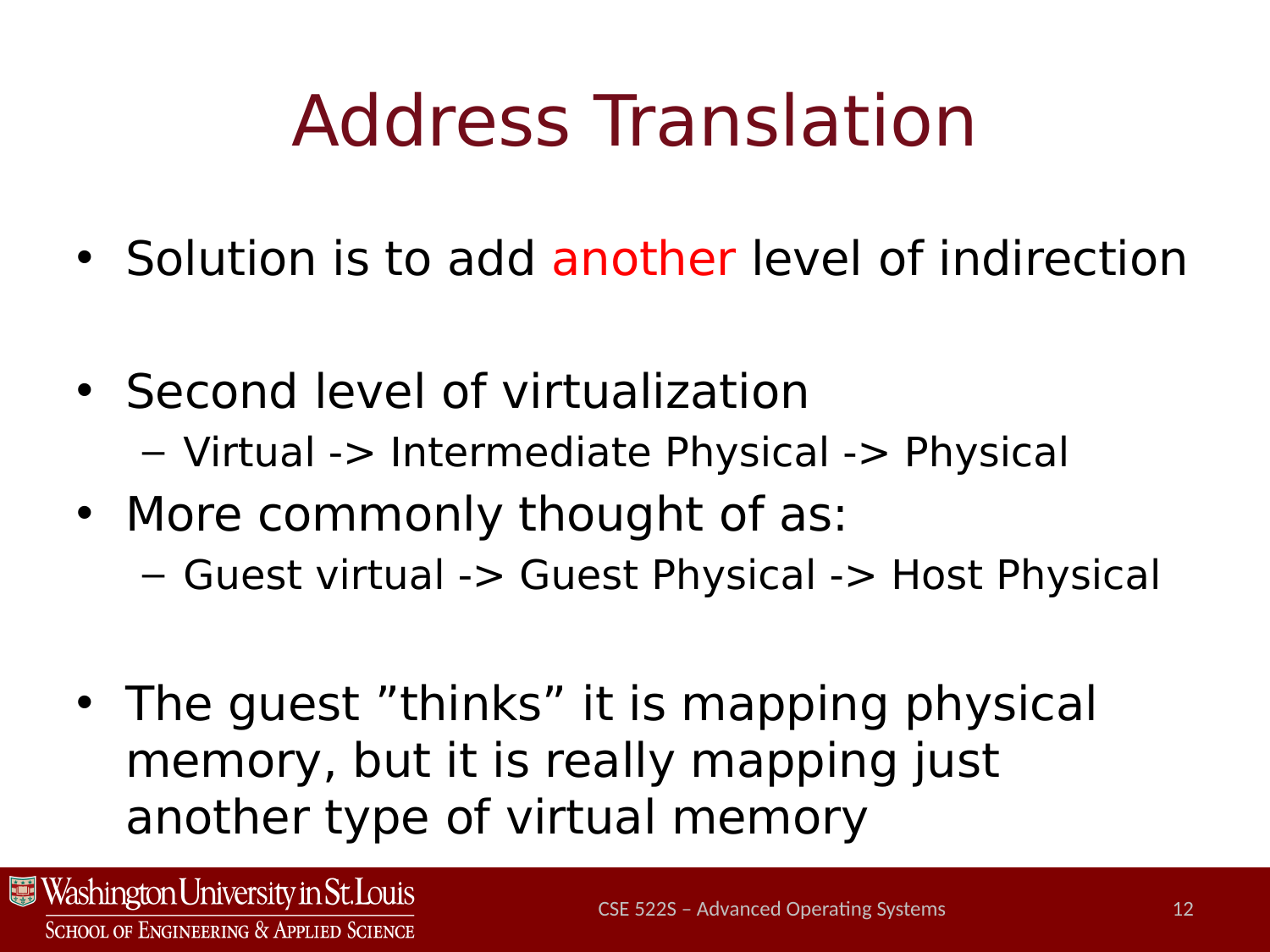

# Address Translation
Solution is to add another level of indirection

Second level of virtualization
Virtual -> Intermediate Physical -> Physical
More commonly thought of as:
Guest virtual -> Guest Physical -> Host Physical

The guest ”thinks” it is mapping physical memory, but it is really mapping just another type of virtual memory

CSE 522S – Advanced Operating Systems
12